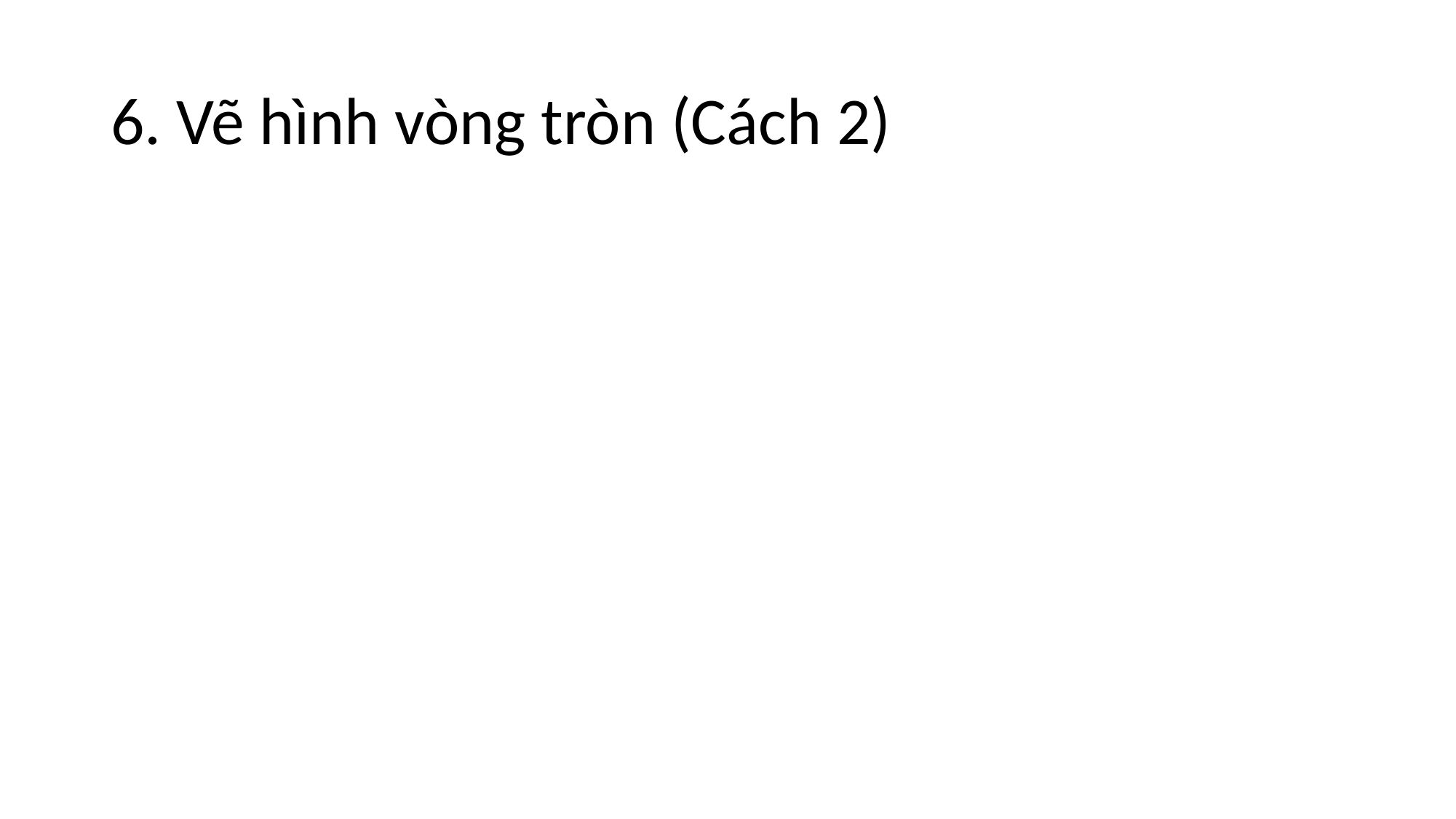

# 6. Vẽ hình vòng tròn (Cách 2)